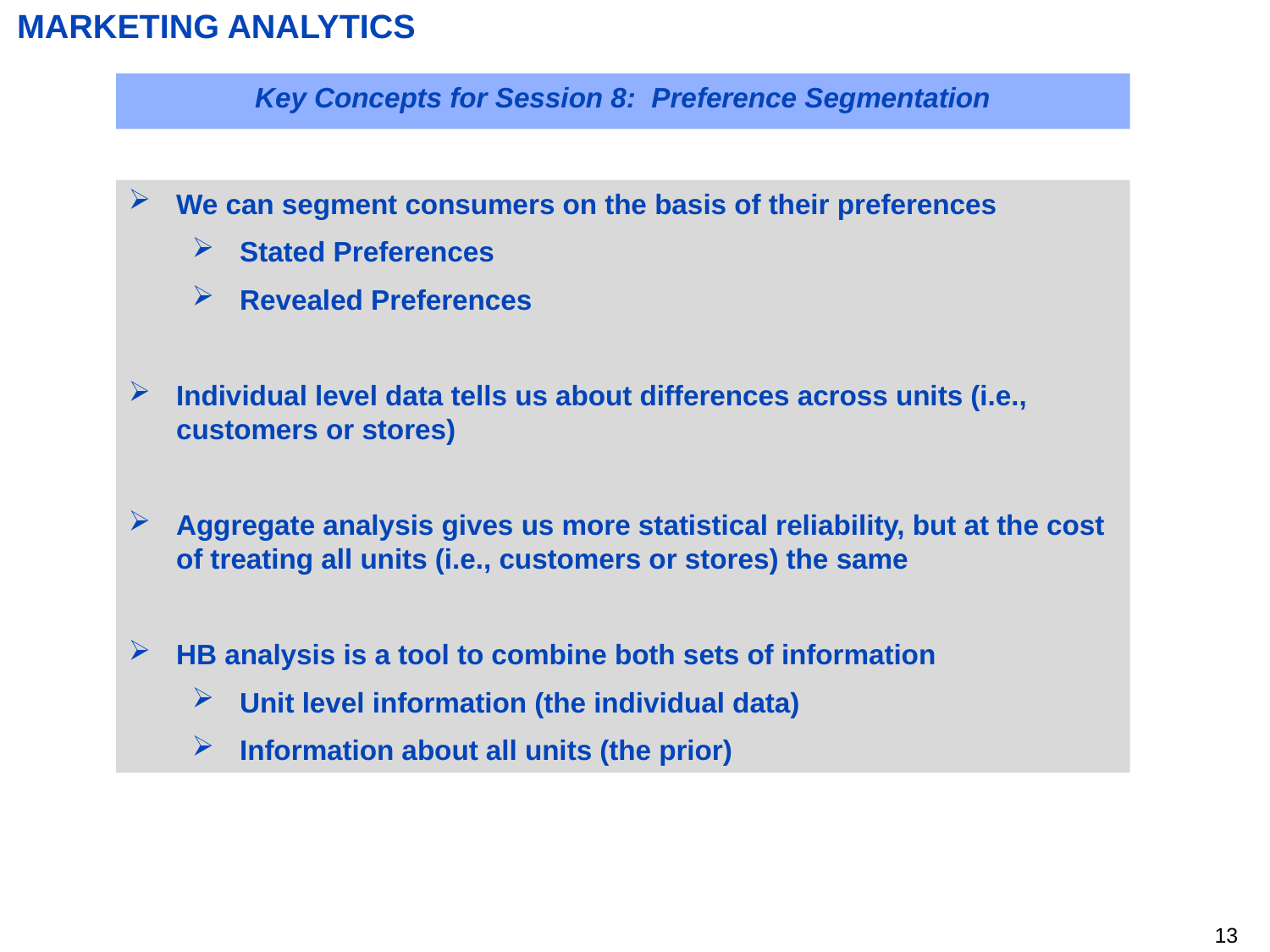

# MARKETING ANALYTICS
Key Concepts for Session 8:  Preference Segmentation
We can segment consumers on the basis of their preferences
Stated Preferences
Revealed Preferences

Individual level data tells us about differences across units (i.e., customers or stores)

Aggregate analysis gives us more statistical reliability, but at the cost of treating all units (i.e., customers or stores) the same

HB analysis is a tool to combine both sets of information
Unit level information (the individual data)
Information about all units (the prior)
13